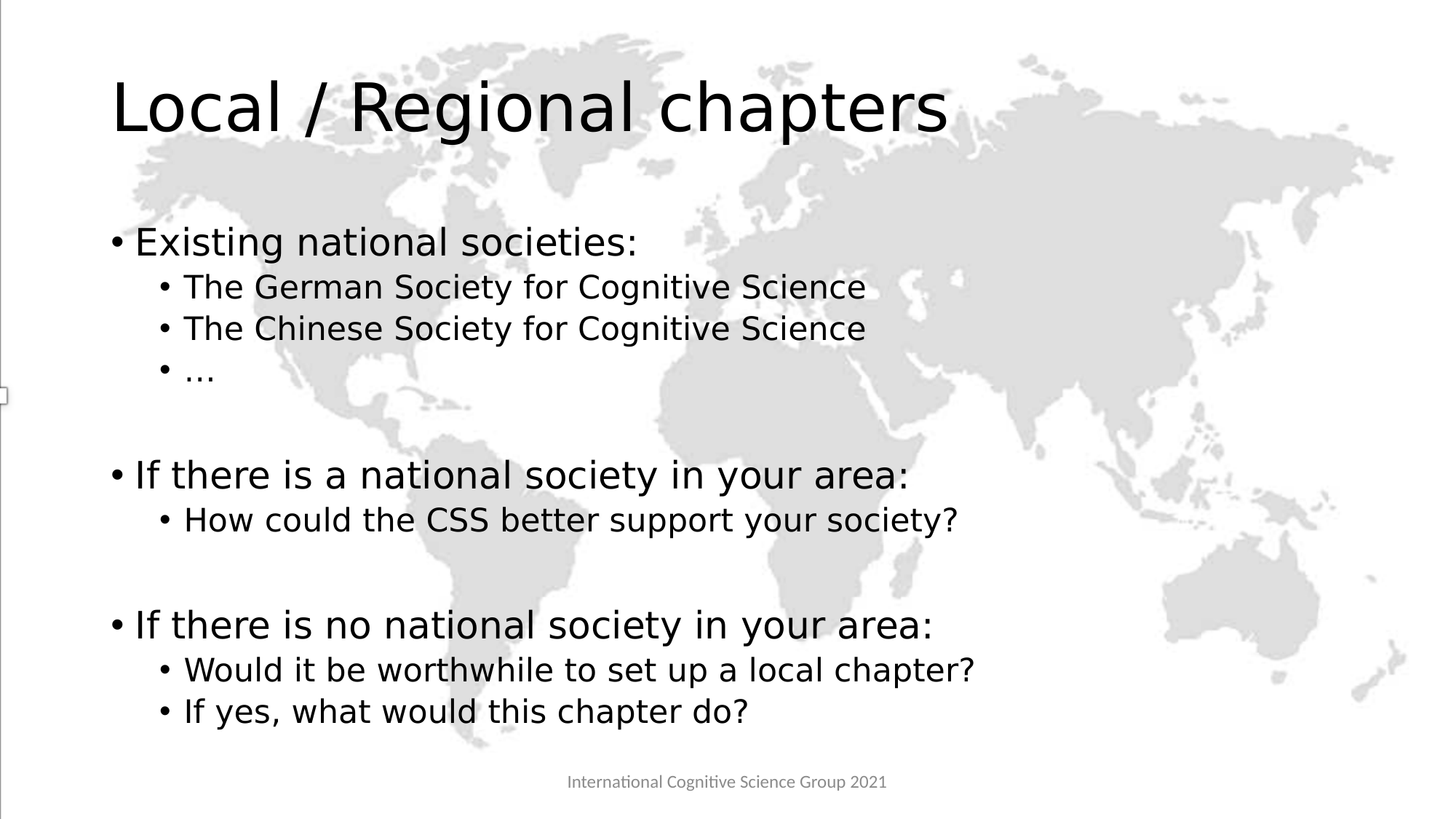

# Local / Regional chapters
Existing national societies:
The German Society for Cognitive Science
The Chinese Society for Cognitive Science
…

If there is a national society in your area:
How could the CSS better support your society?

If there is no national society in your area:
Would it be worthwhile to set up a local chapter?
If yes, what would this chapter do?

International Cognitive Science Group 2021